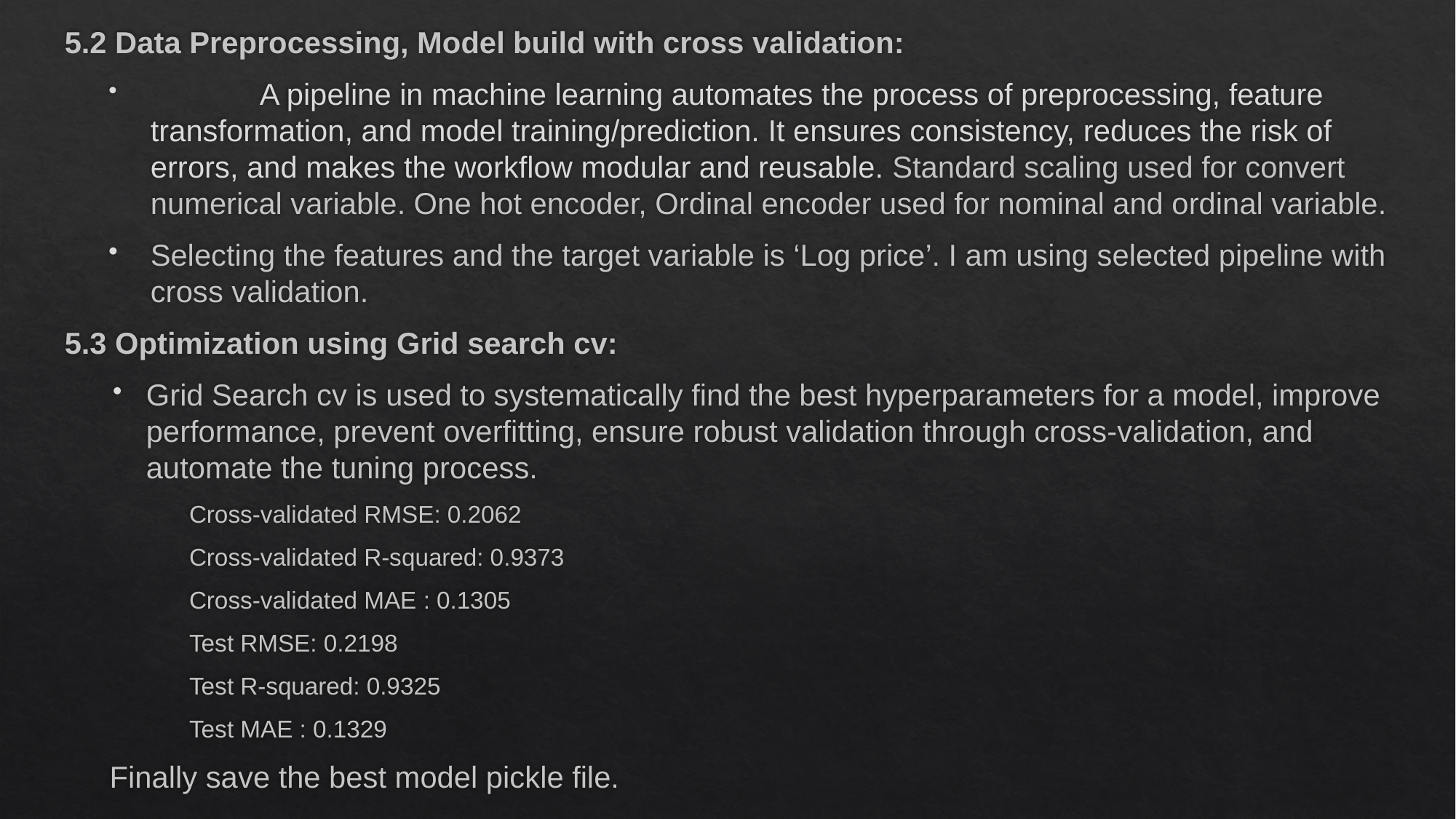

5.2 Data Preprocessing, Model build with cross validation:
	A pipeline in machine learning automates the process of preprocessing, feature transformation, and model training/prediction. It ensures consistency, reduces the risk of errors, and makes the workflow modular and reusable. Standard scaling used for convert numerical variable. One hot encoder, Ordinal encoder used for nominal and ordinal variable.
Selecting the features and the target variable is ‘Log price’. I am using selected pipeline with cross validation.
5.3 Optimization using Grid search cv:
Grid Search cv is used to systematically find the best hyperparameters for a model, improve performance, prevent overfitting, ensure robust validation through cross-validation, and automate the tuning process.
Cross-validated RMSE: 0.2062
Cross-validated R-squared: 0.9373
Cross-validated MAE : 0.1305
Test RMSE: 0.2198
Test R-squared: 0.9325
Test MAE : 0.1329
Finally save the best model pickle file.